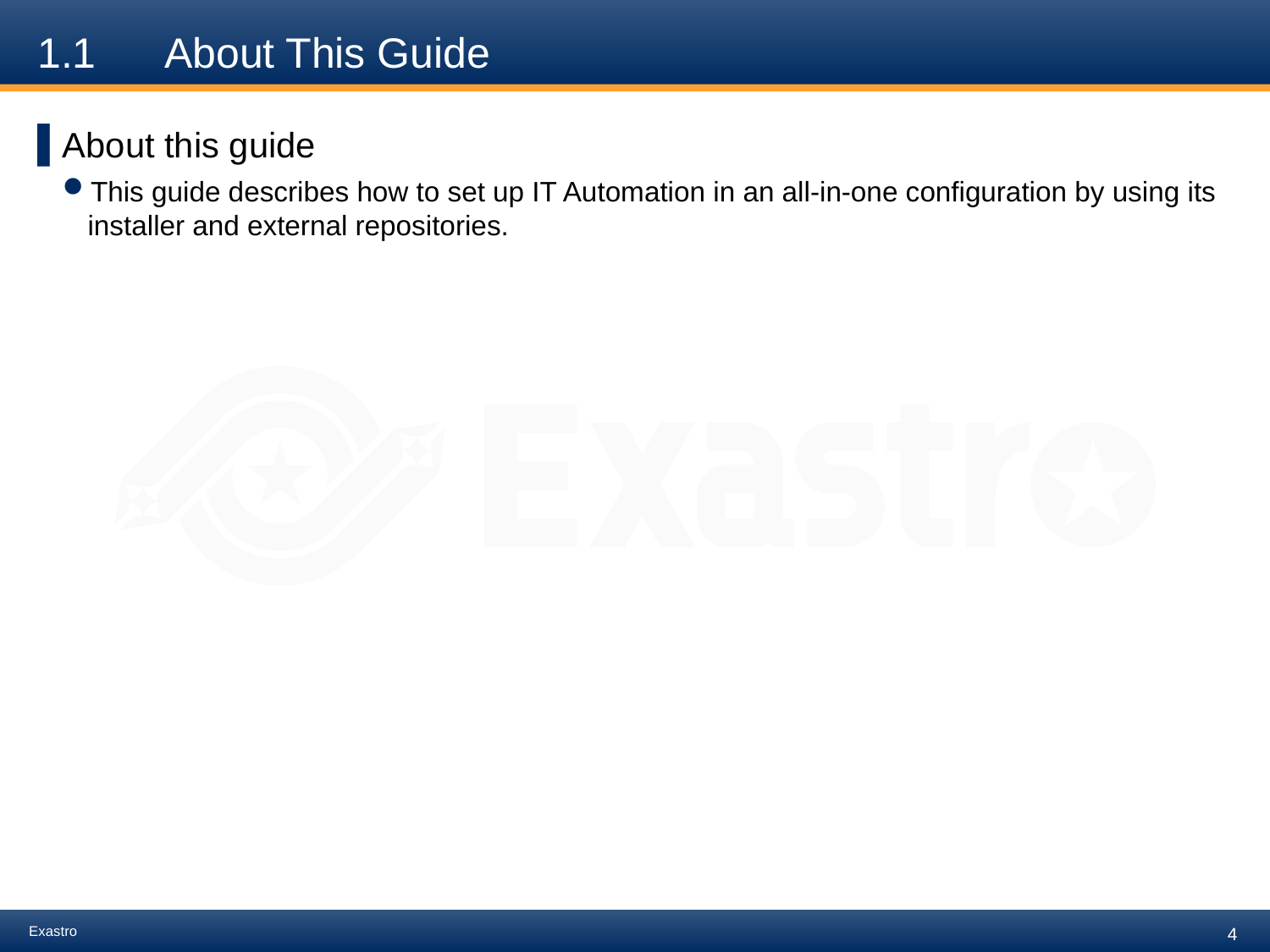

# 1.1	About This Guide
About this guide
This guide describes how to set up IT Automation in an all-in-one configuration by using its installer and external repositories.